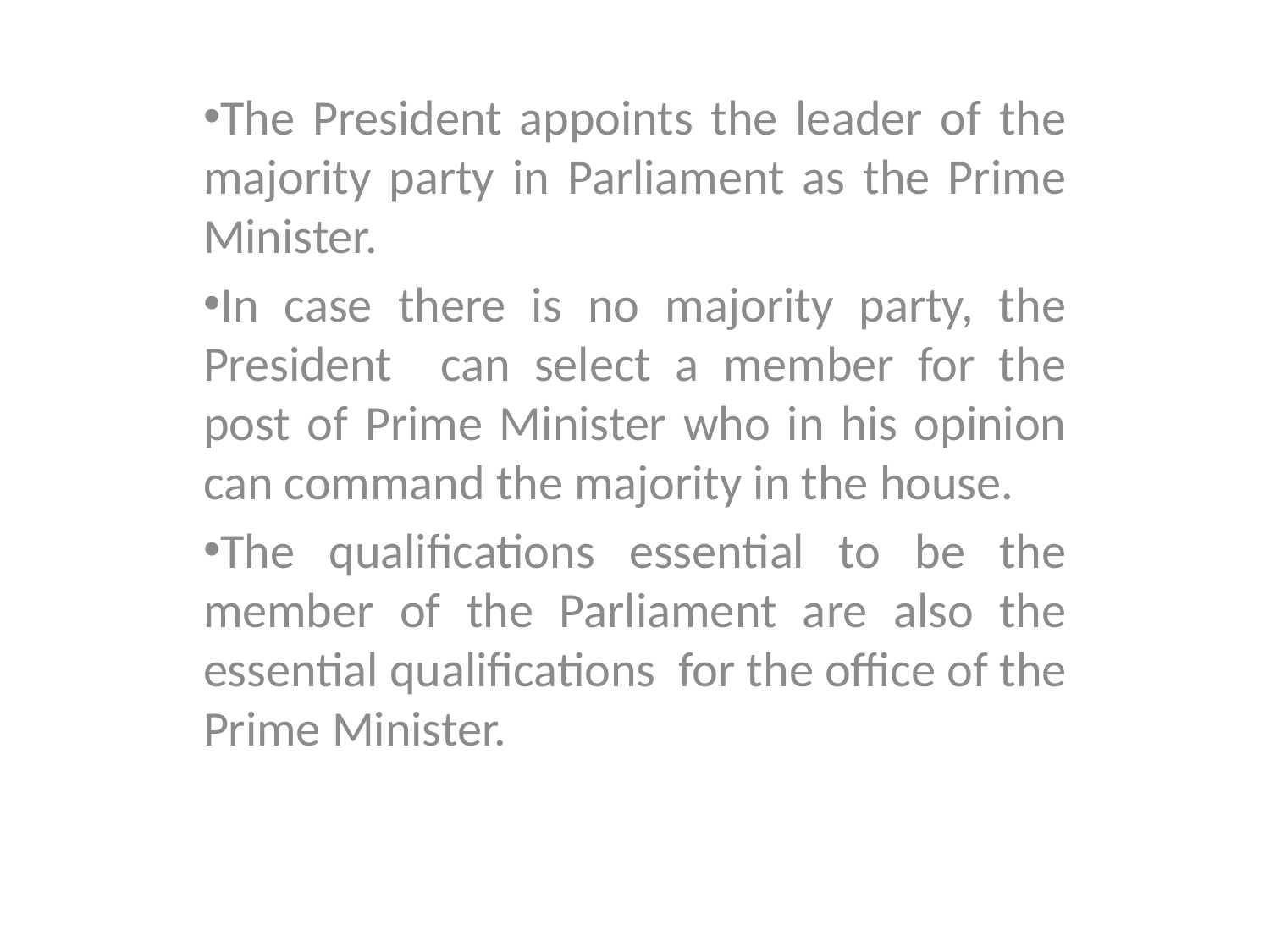

The President appoints the leader of the majority party in Parliament as the Prime Minister.
In case there is no majority party, the President  can select a member for the post of Prime Minister who in his opinion can command the majority in the house.
The qualifications essential to be the member of the Parliament are also the essential qualifications  for the office of the Prime Minister.